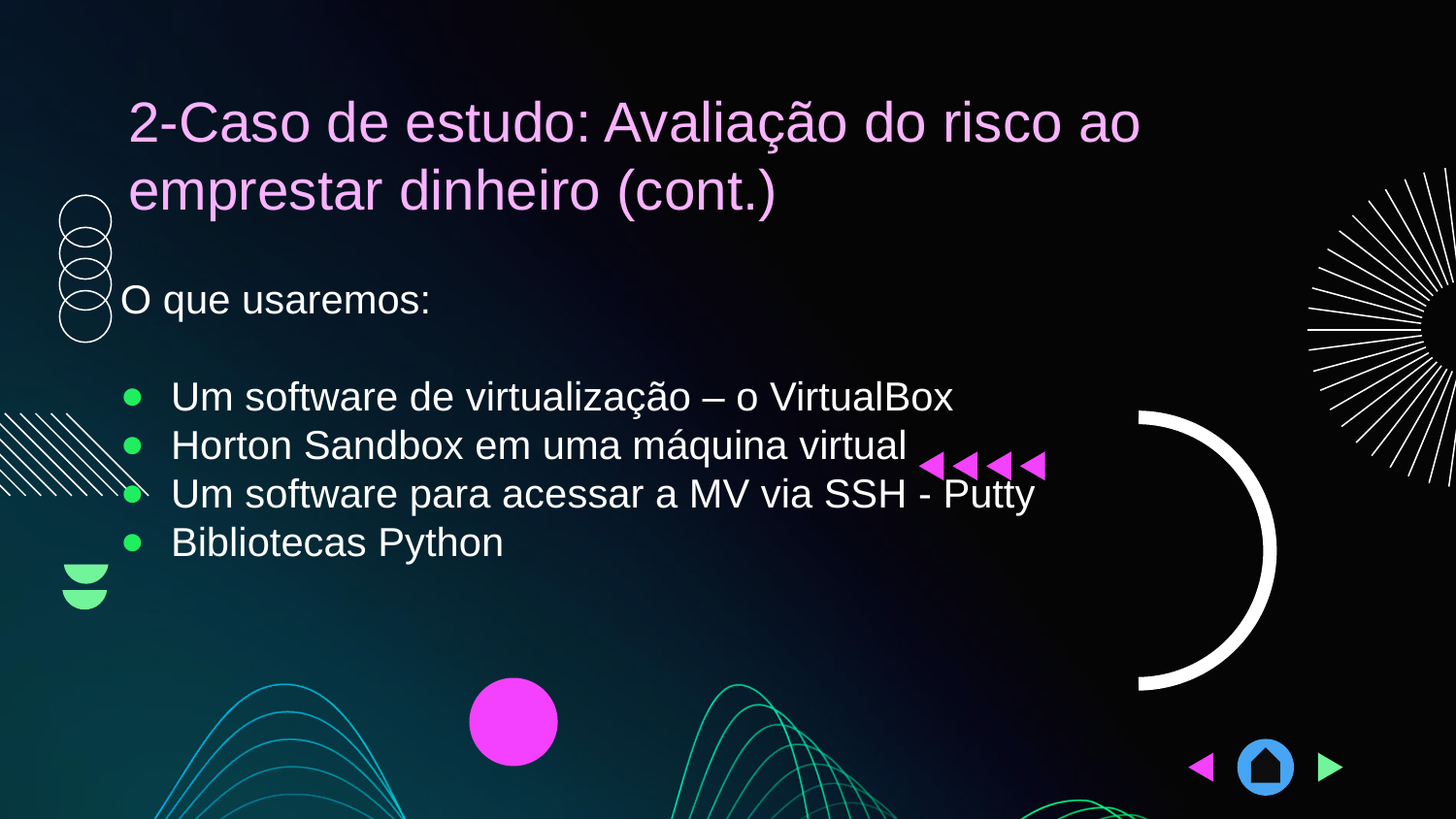

# 2-Caso de estudo: Avaliação do risco ao emprestar dinheiro (cont.)
O que usaremos:

Um software de virtualização – o VirtualBox
Horton Sandbox em uma máquina virtual
Um software para acessar a MV via SSH - Putty
Bibliotecas Python